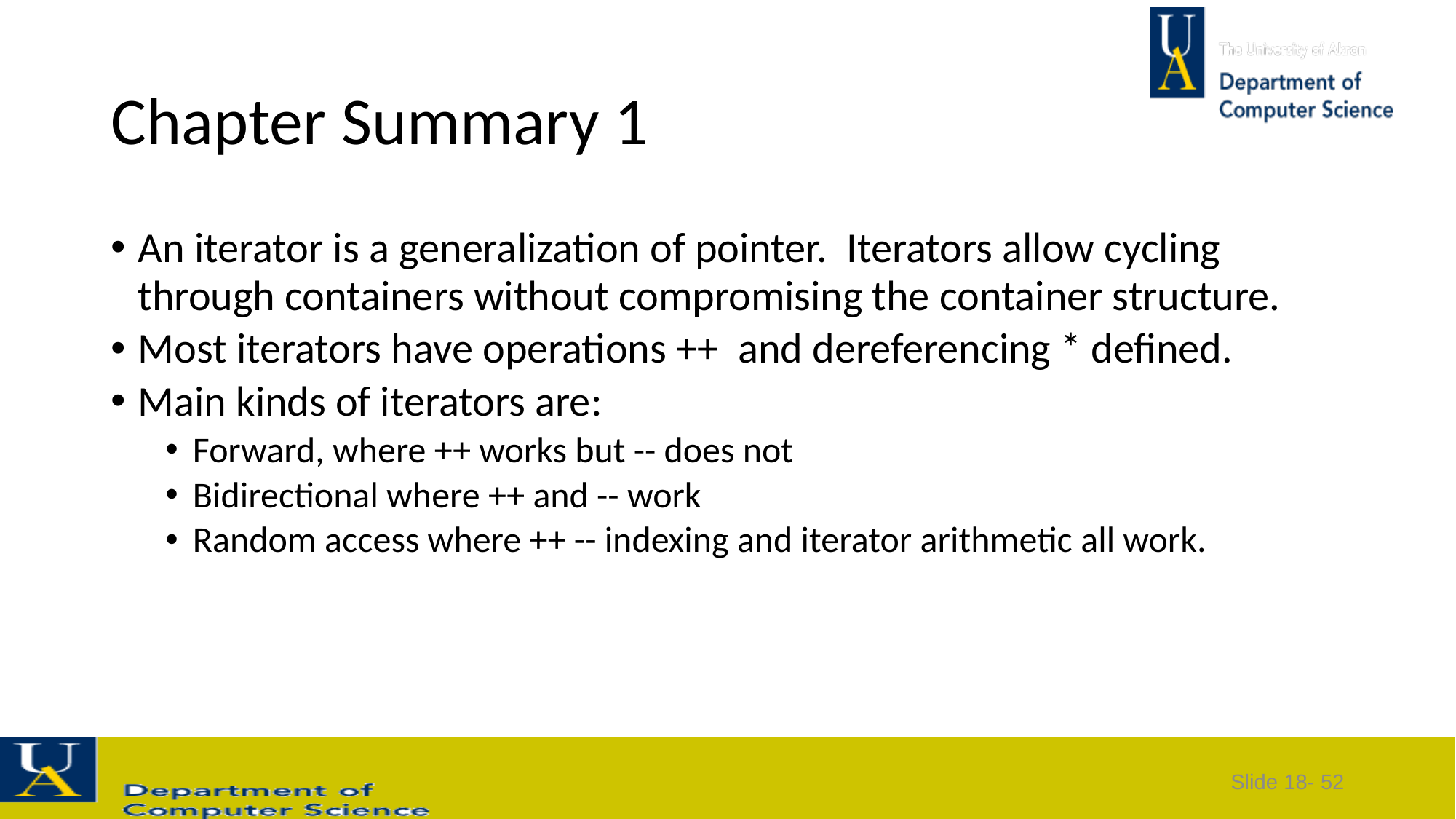

# Chapter Summary 1
An iterator is a generalization of pointer.  Iterators allow cycling through containers without compromising the container structure.
Most iterators have operations ++  and dereferencing * defined.
Main kinds of iterators are:
Forward, where ++ works but -- does not
Bidirectional where ++ and -- work
Random access where ++ -- indexing and iterator arithmetic all work.
Slide 18- 52